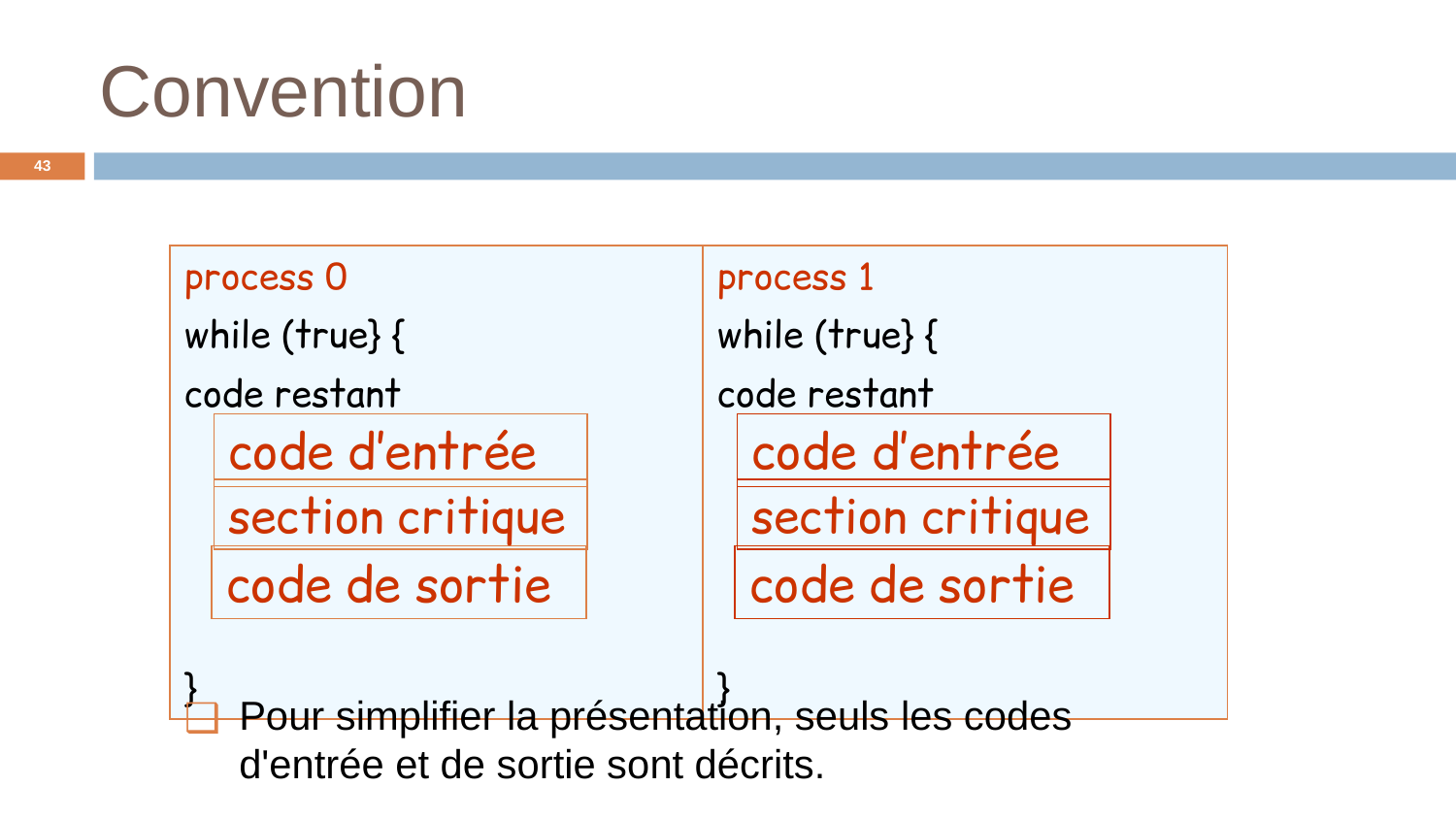

# Convention
43
| process 0 while (true} { code restant } | process 1 while (true} { code restant } |
| --- | --- |
code d’entrée
code d’entrée
section critique
section critique
code de sortie
code de sortie
Pour simplifier la présentation, seuls les codes d'entrée et de sortie sont décrits.